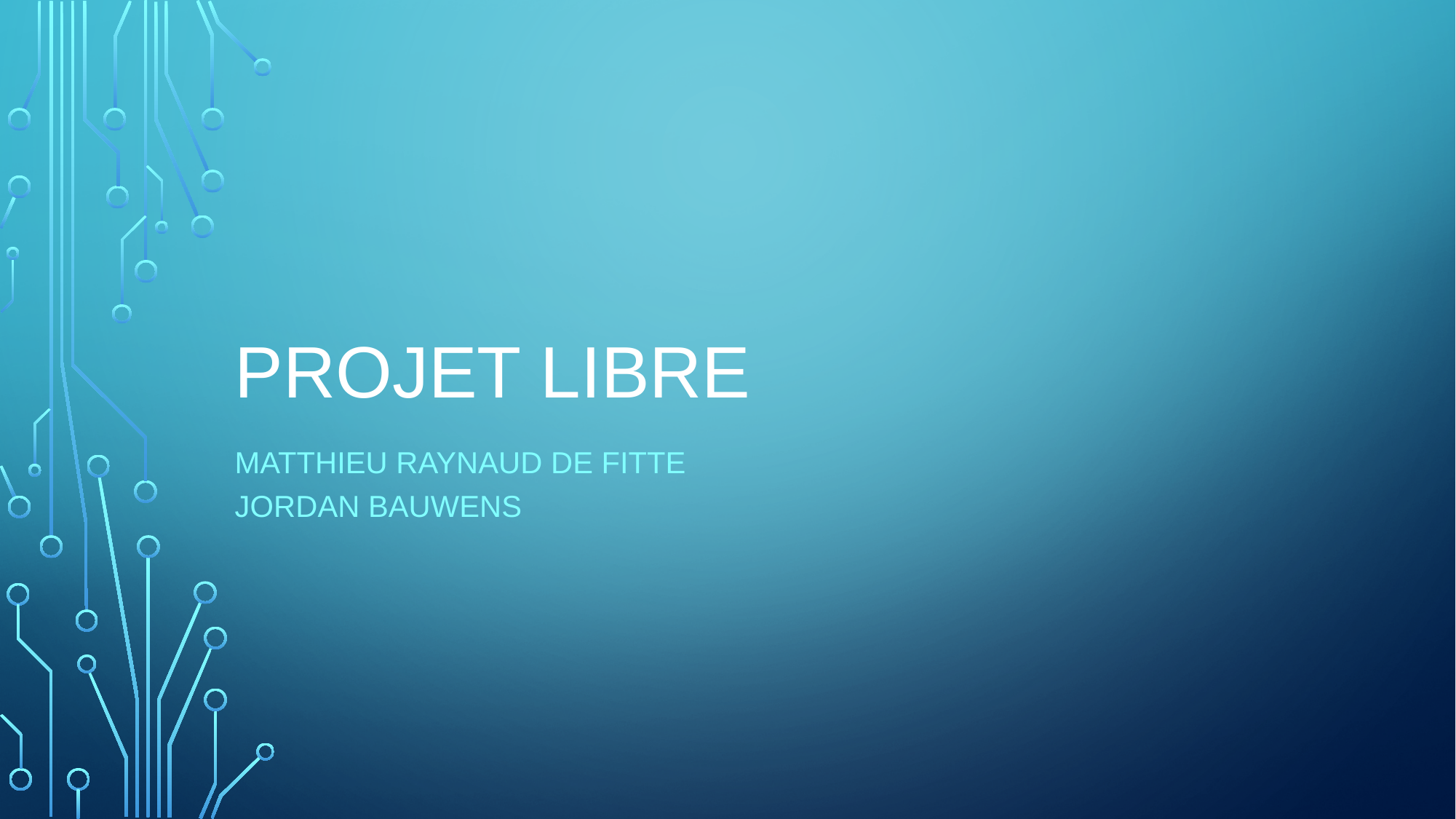

# PROJET LIBRE
Matthieu Raynaud de Fitte
Jordan Bauwens